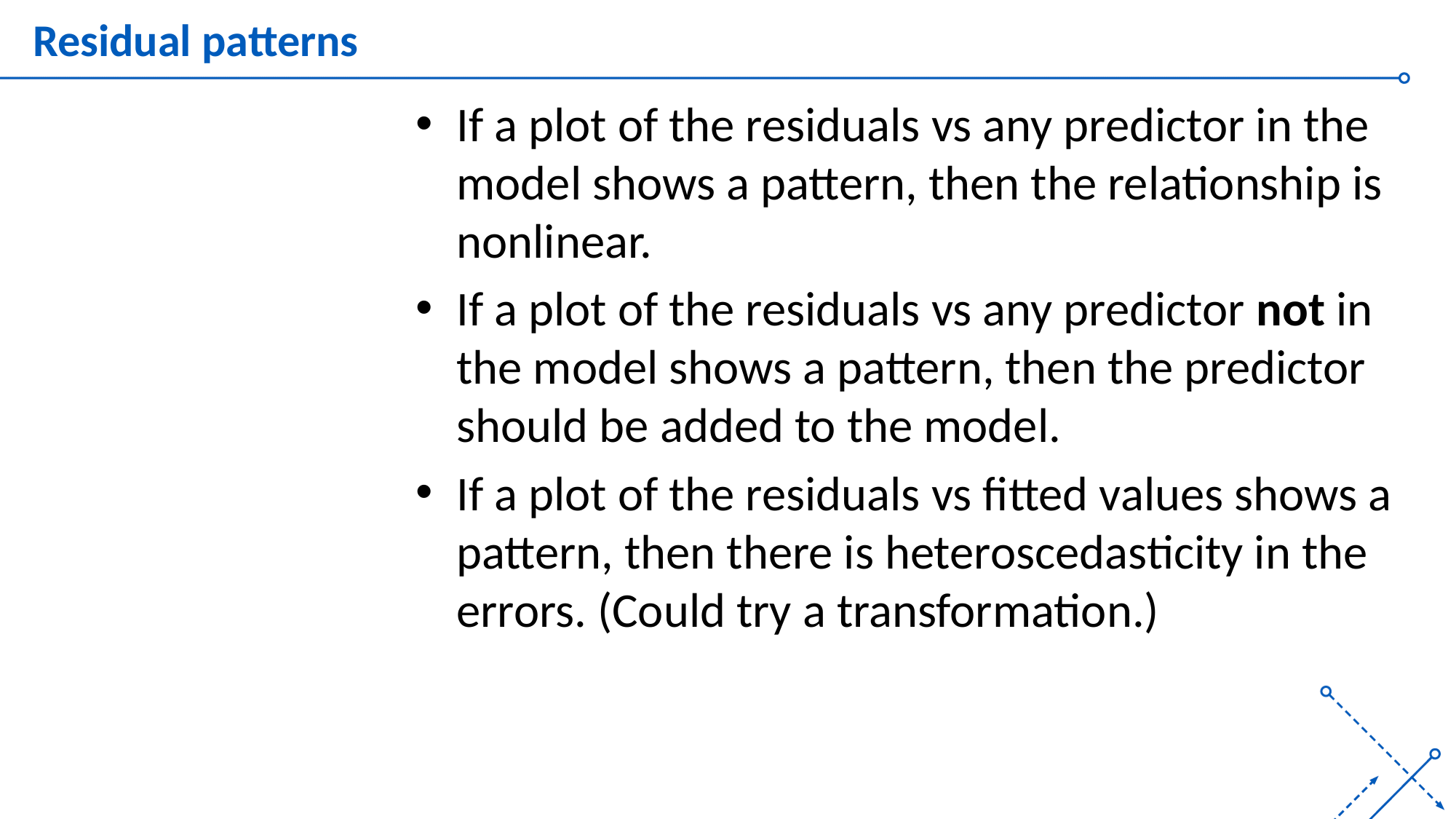

# Residual patterns
If a plot of the residuals vs any predictor in the model shows a pattern, then the relationship is nonlinear.
If a plot of the residuals vs any predictor not in the model shows a pattern, then the predictor should be added to the model.
If a plot of the residuals vs fitted values shows a pattern, then there is heteroscedasticity in the errors. (Could try a transformation.)